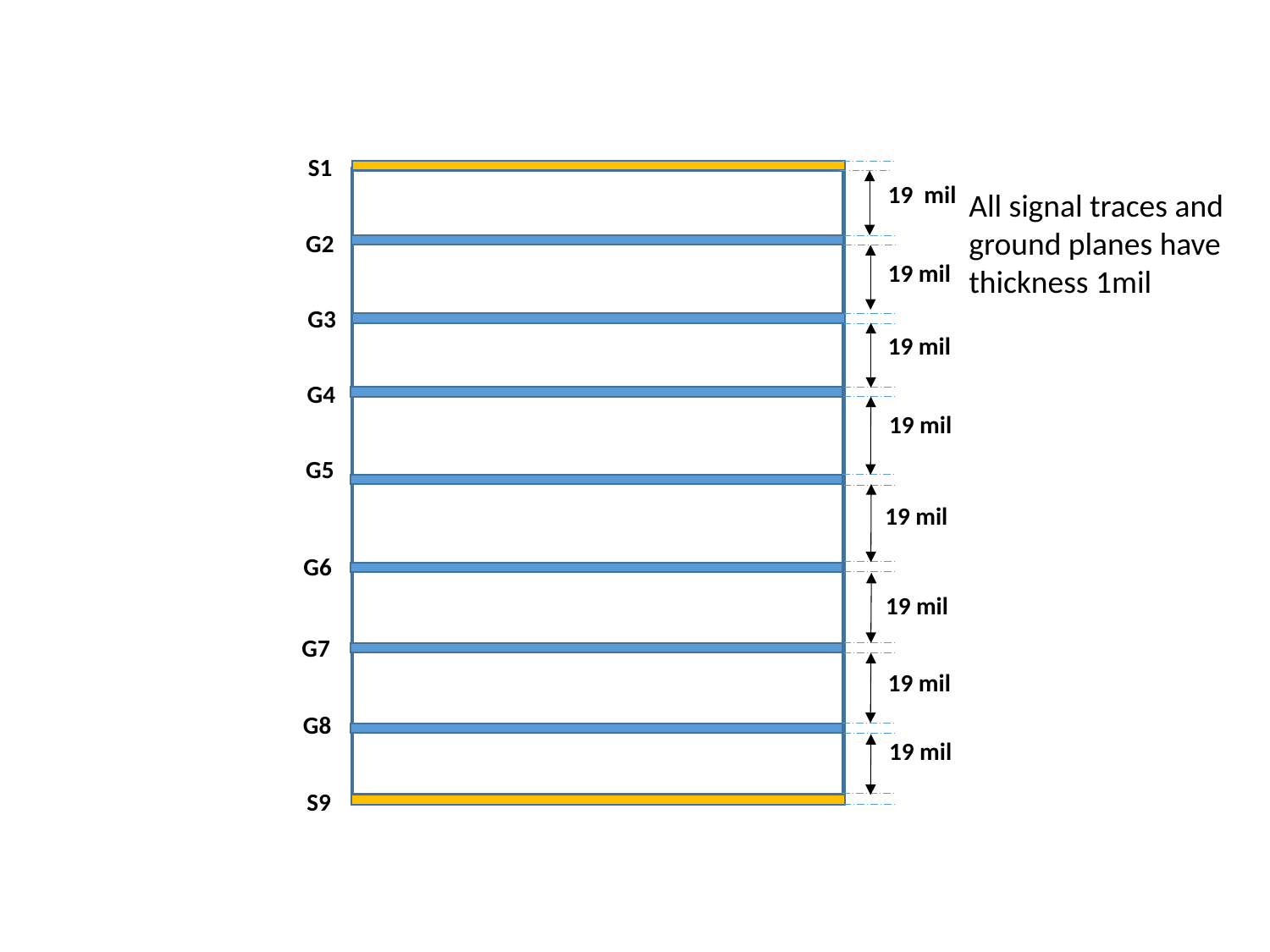

S1

19  mil
19 mil
19 mil
19 mil
19 mil
19 mil
19 mil
19 mil
All signal traces and ground planes have thickness 1mil
G2

G3

G4

G5

G6

G7

G8

S9